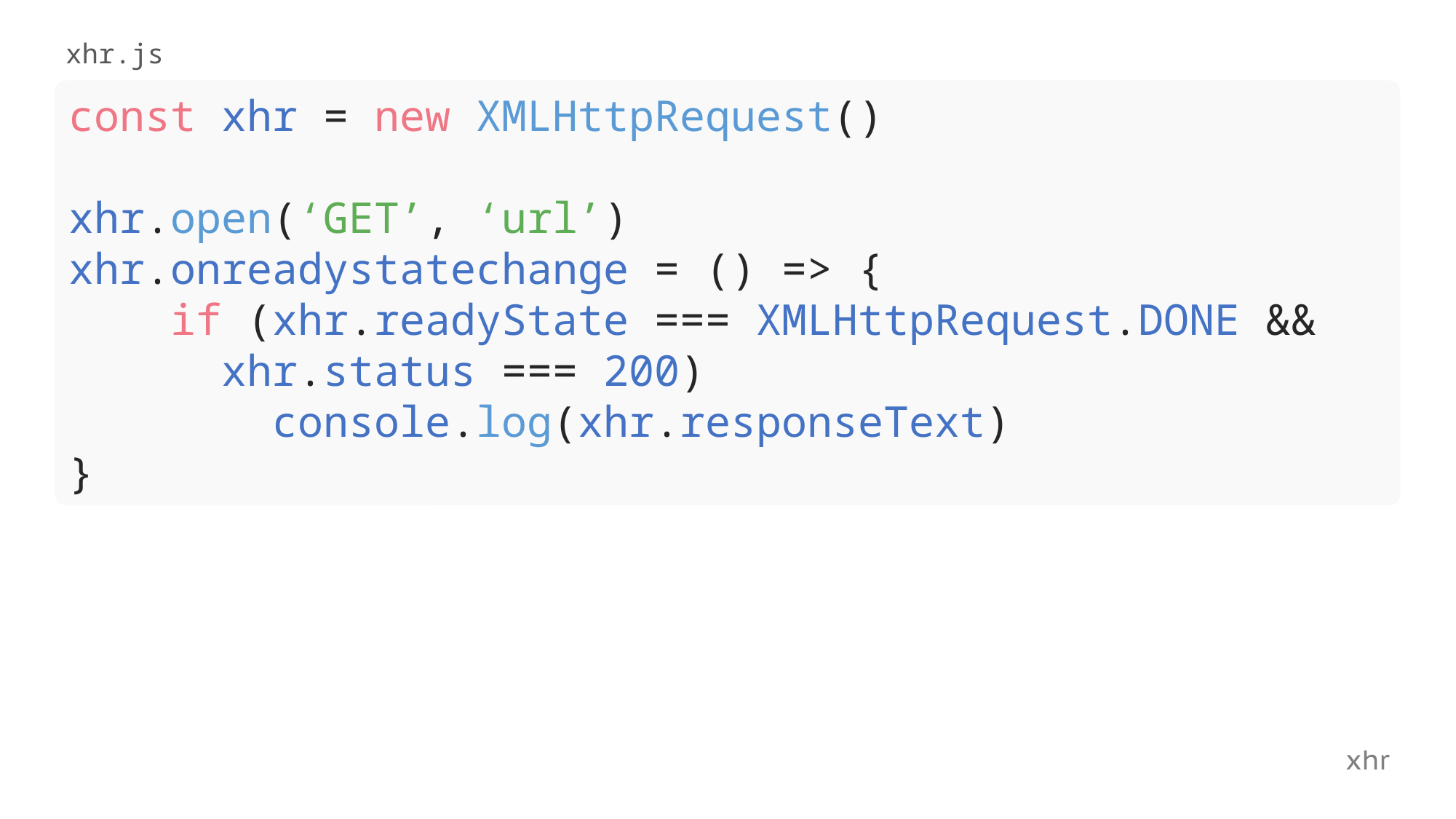

xhr.js
const xhr = new XMLHttpRequest()

xhr.open(‘GET’, ‘url’)
xhr.onreadystatechange = () => {
    if (xhr.readyState === XMLHttpRequest.DONE &&
      xhr.status === 200)
        console.log(xhr.responseText)
}
xhr